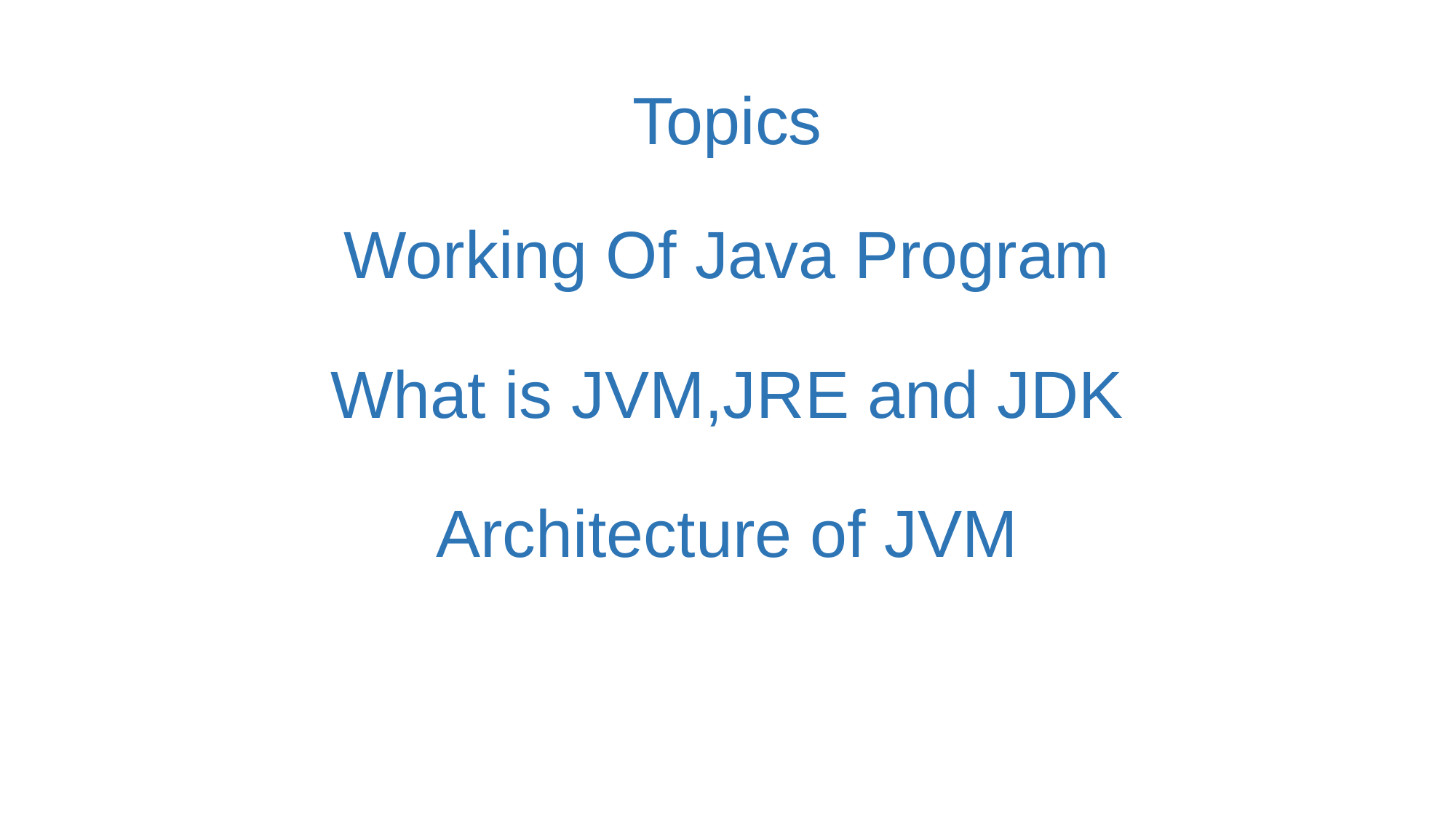

Topics
# Working Of Java Program
What is JVM,JRE and JDK
Architecture of JVM